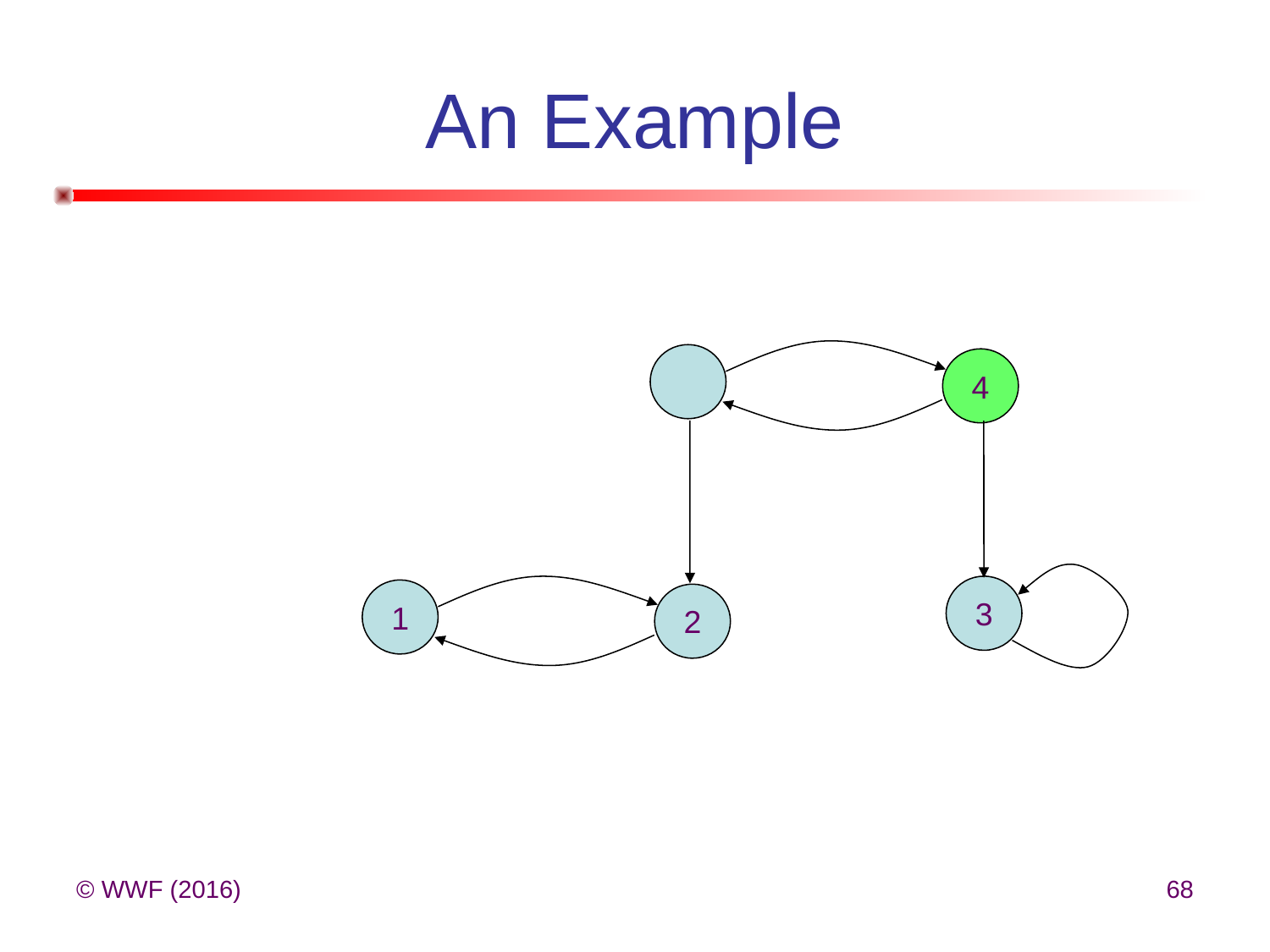

# An Example

4

3
1
2

© WWF (2016)
68